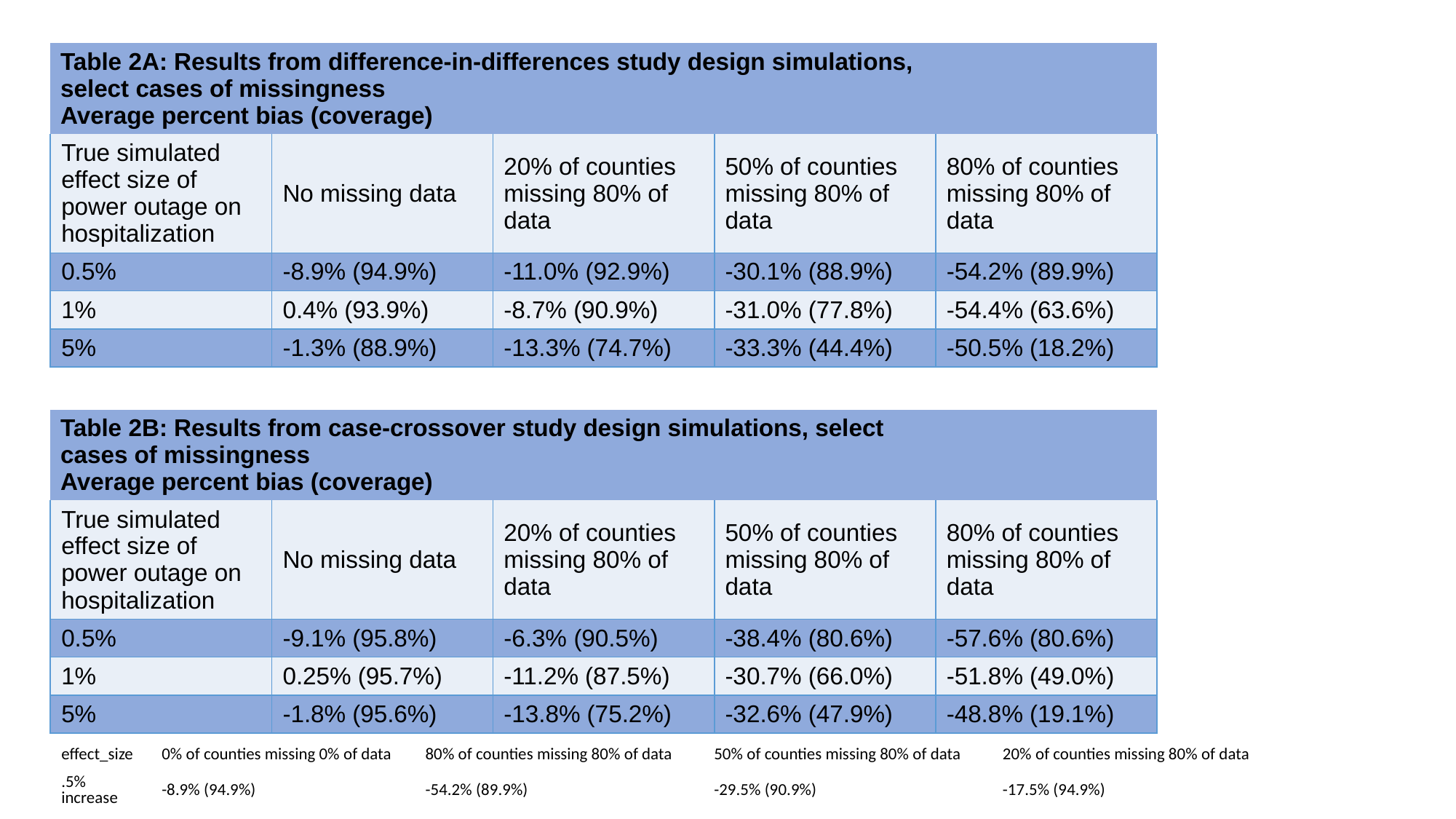

| Table 2A: Results from difference-in-differences study design simulations, select cases of missingness Average percent bias (coverage) |  |  |  |  |
| --- | --- | --- | --- | --- |
| True simulated effect size of power outage on hospitalization | No missing data | 20% of counties missing 80% of data | 50% of counties missing 80% of data | 80% of counties missing 80% of data |
| 0.5% | -8.9% (94.9%) | -11.0% (92.9%) | -30.1% (88.9%) | -54.2% (89.9%) |
| 1% | 0.4% (93.9%) | -8.7% (90.9%) | -31.0% (77.8%) | -54.4% (63.6%) |
| 5% | -1.3% (88.9%) | -13.3% (74.7%) | -33.3% (44.4%) | -50.5% (18.2%) |
| Table 2B: Results from case-crossover study design simulations, select cases of missingness Average percent bias (coverage) |  |  |  |  |
| --- | --- | --- | --- | --- |
| True simulated effect size of power outage on hospitalization | No missing data | 20% of counties missing 80% of data | 50% of counties missing 80% of data | 80% of counties missing 80% of data |
| 0.5% | -9.1% (95.8%) | -6.3% (90.5%) | -38.4% (80.6%) | -57.6% (80.6%) |
| 1% | 0.25% (95.7%) | -11.2% (87.5%) | -30.7% (66.0%) | -51.8% (49.0%) |
| 5% | -1.8% (95.6%) | -13.8% (75.2%) | -32.6% (47.9%) | -48.8% (19.1%) |
| effect\_size | 0% of counties missing 0% of data | 80% of counties missing 80% of data | 50% of counties missing 80% of data | 20% of counties missing 80% of data |
| --- | --- | --- | --- | --- |
| .5% increase | -8.9% (94.9%) | -54.2% (89.9%) | -29.5% (90.9%) | -17.5% (94.9%) |
| 1% increase | 0.4% (93.9%) | -54.4% (63.6%) | -33% (81.8%) | -13.3% (96%) |
| 5% increase | -1.3% (88.9%) | -50.5% (18.2%) | -35.5% (19.2%) | -18% (40.4%) |